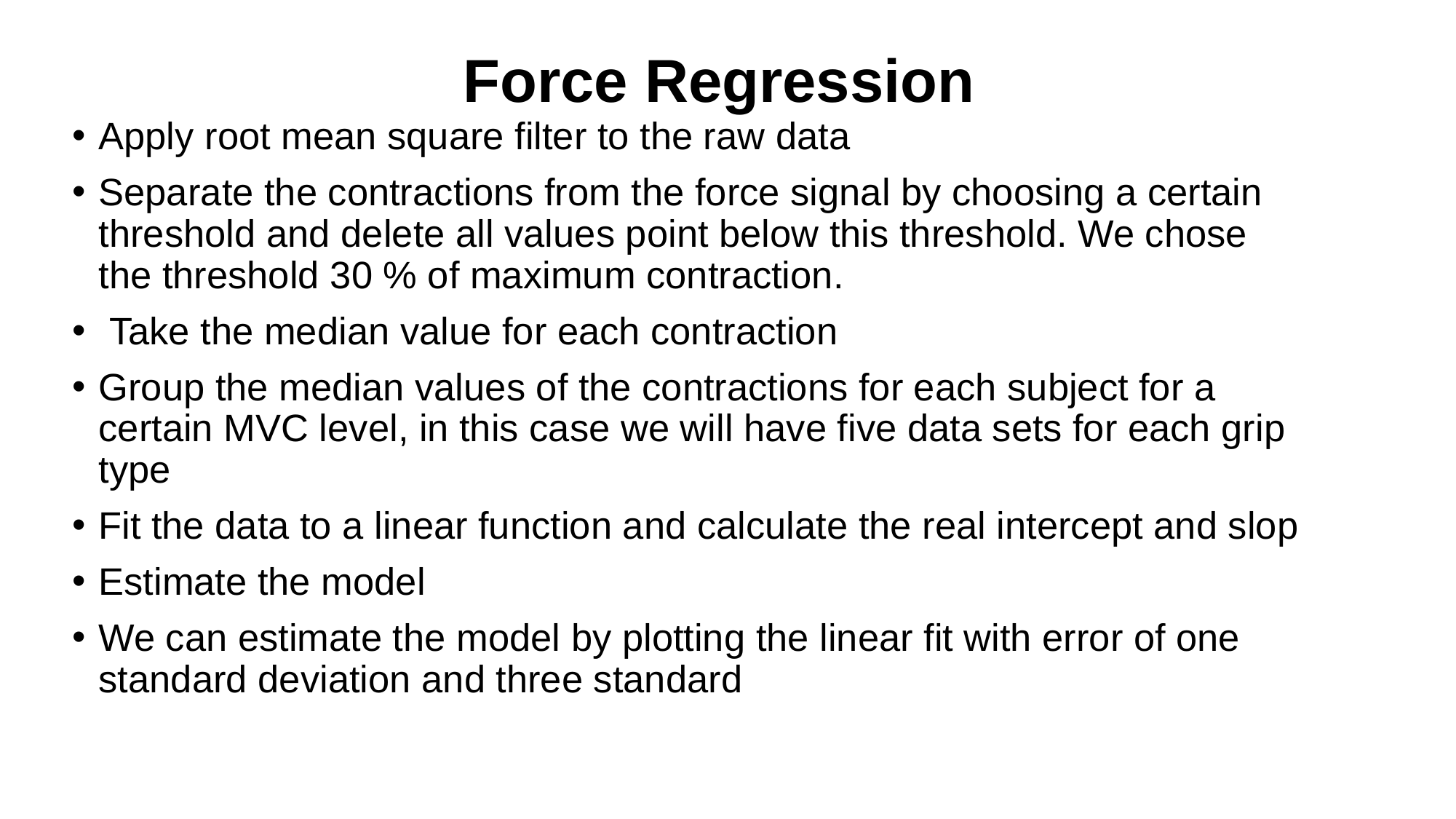

# Force Regression
Apply root mean square filter to the raw data
Separate the contractions from the force signal by choosing a certain threshold and delete all values point below this threshold. We chose the threshold 30 % of maximum contraction.
 Take the median value for each contraction
Group the median values of the contractions for each subject for a certain MVC level, in this case we will have five data sets for each grip type
Fit the data to a linear function and calculate the real intercept and slop
Estimate the model
We can estimate the model by plotting the linear fit with error of one standard deviation and three standard